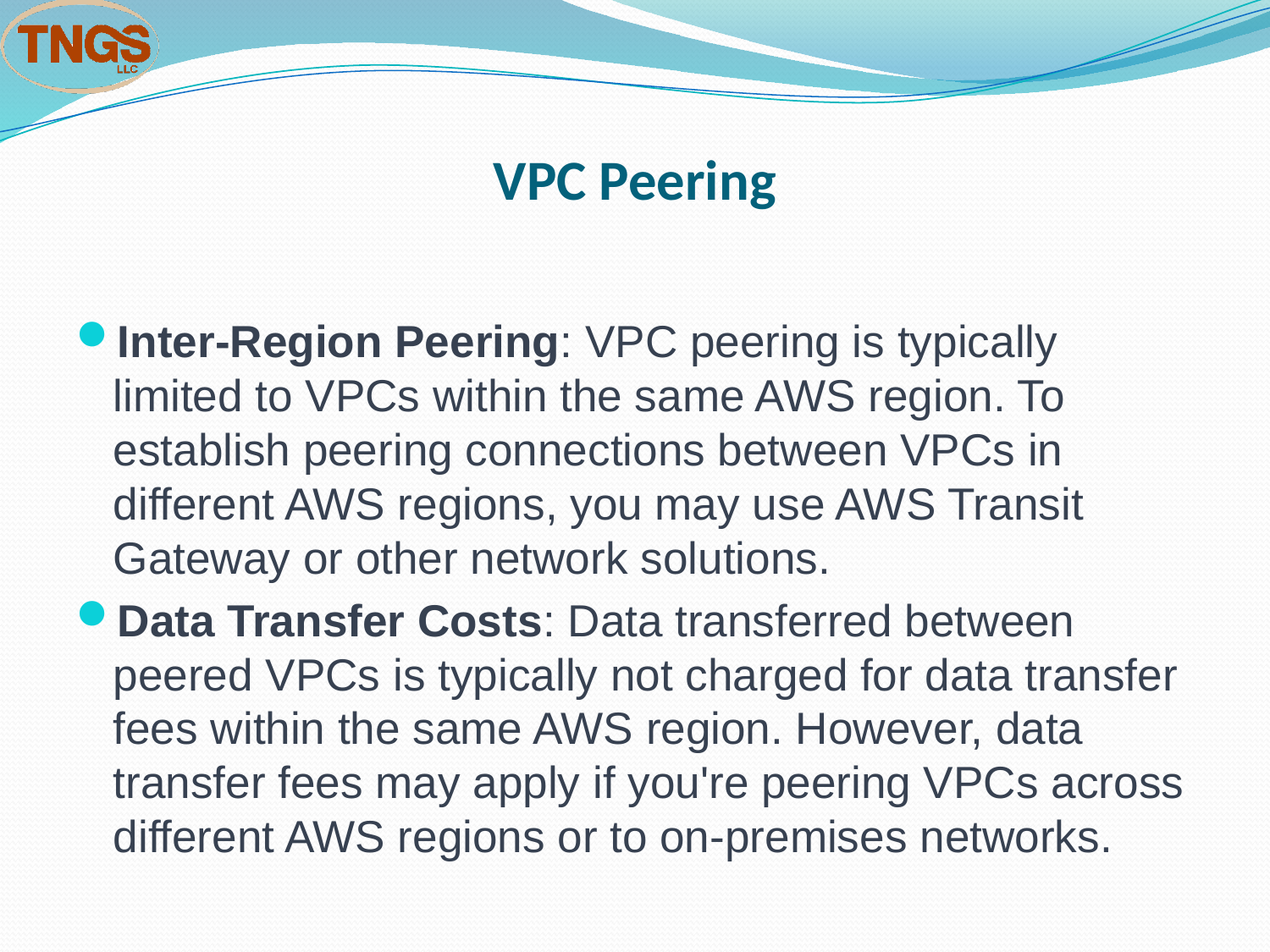

# VPC Peering
Inter-Region Peering: VPC peering is typically limited to VPCs within the same AWS region. To establish peering connections between VPCs in different AWS regions, you may use AWS Transit Gateway or other network solutions.
Data Transfer Costs: Data transferred between peered VPCs is typically not charged for data transfer fees within the same AWS region. However, data transfer fees may apply if you're peering VPCs across different AWS regions or to on-premises networks.